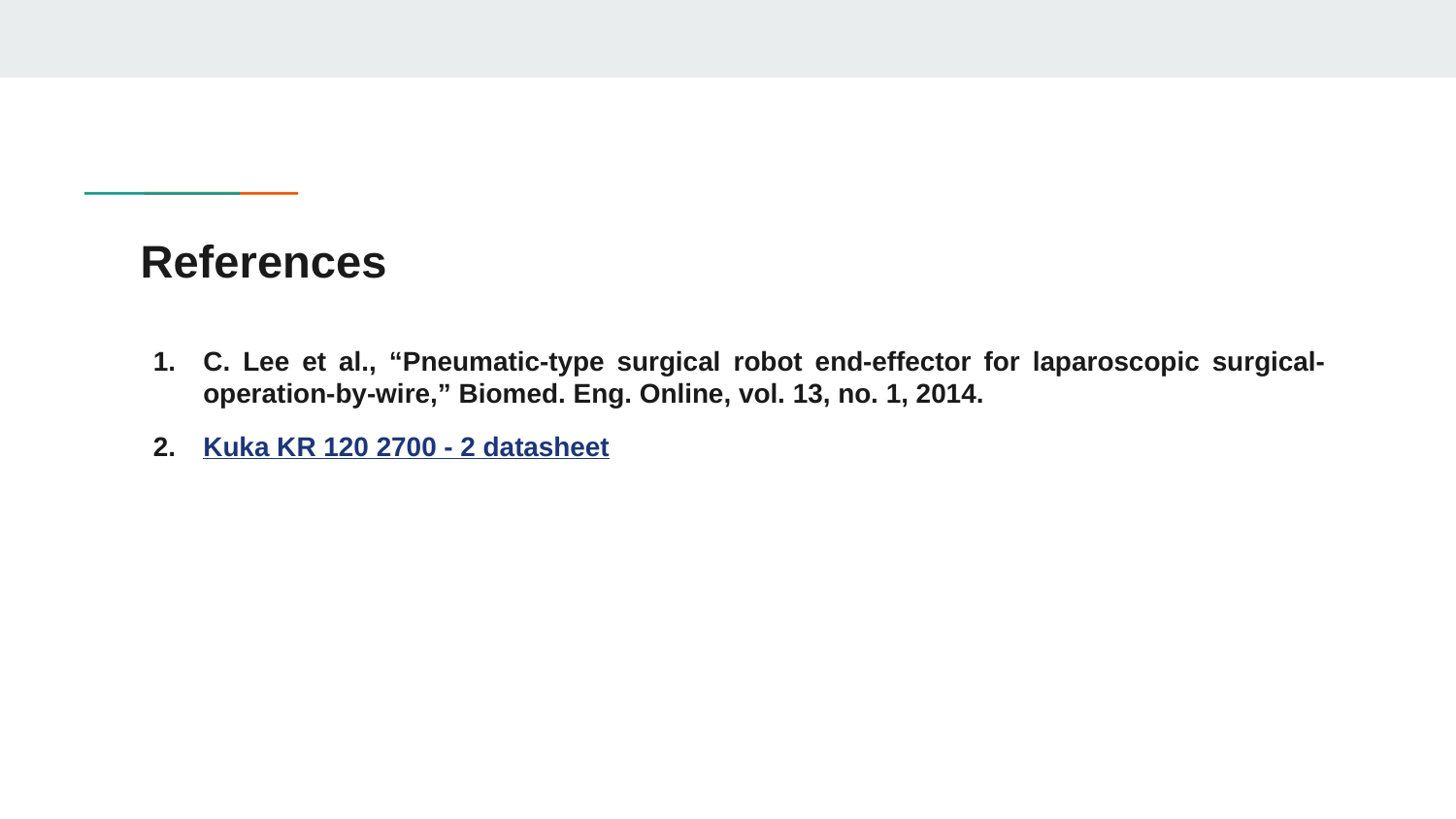

# References
C. Lee et al., “Pneumatic-type surgical robot end-effector for laparoscopic surgical-operation-by-wire,” Biomed. Eng. Online, vol. 13, no. 1, 2014.
Kuka KR 120 2700 - 2 datasheet